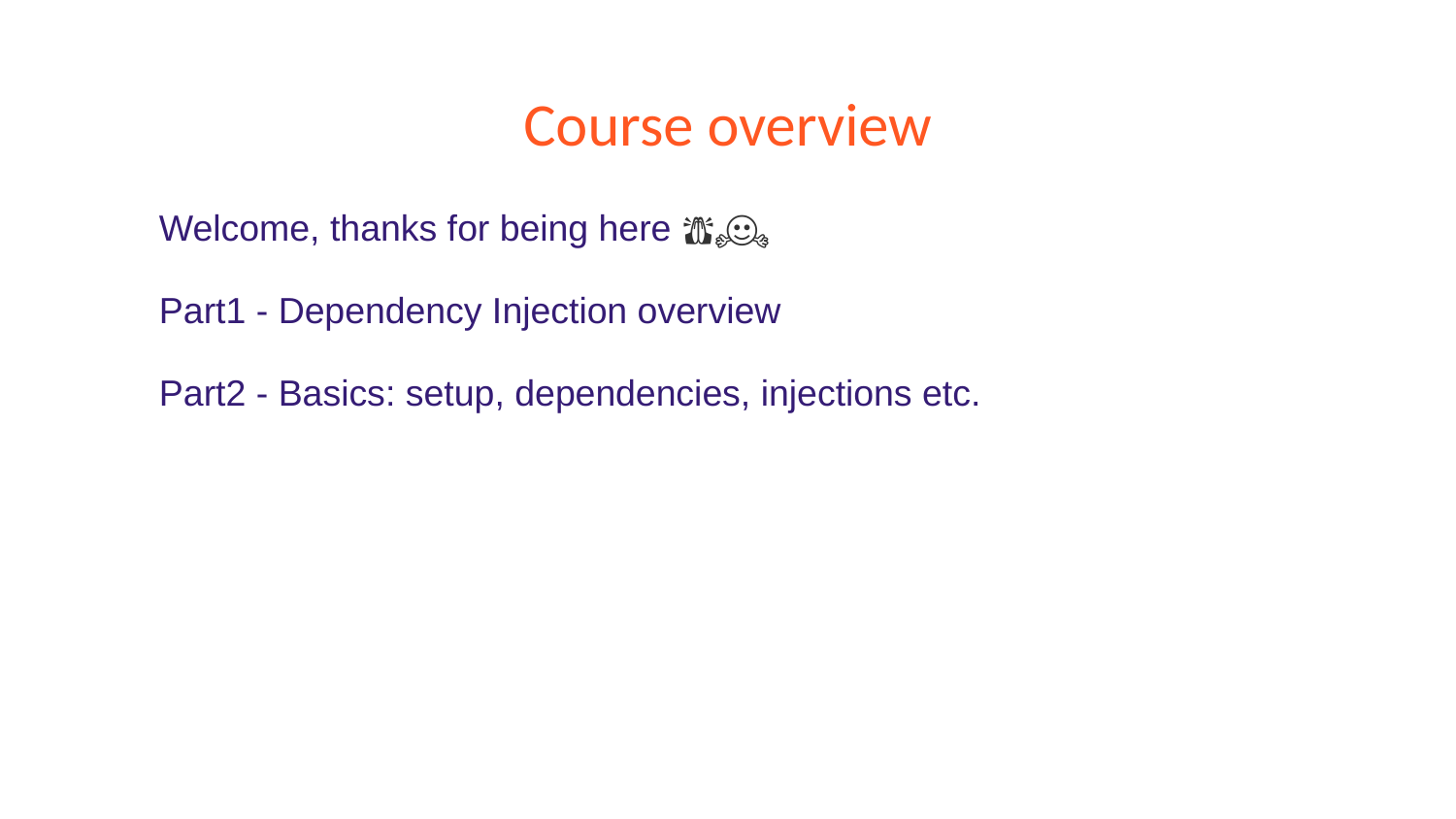

# Course overview
Welcome, thanks for being here 🙏🤗
Part1 - Dependency Injection overview
Part2 - Basics: setup, dependencies, injections etc.